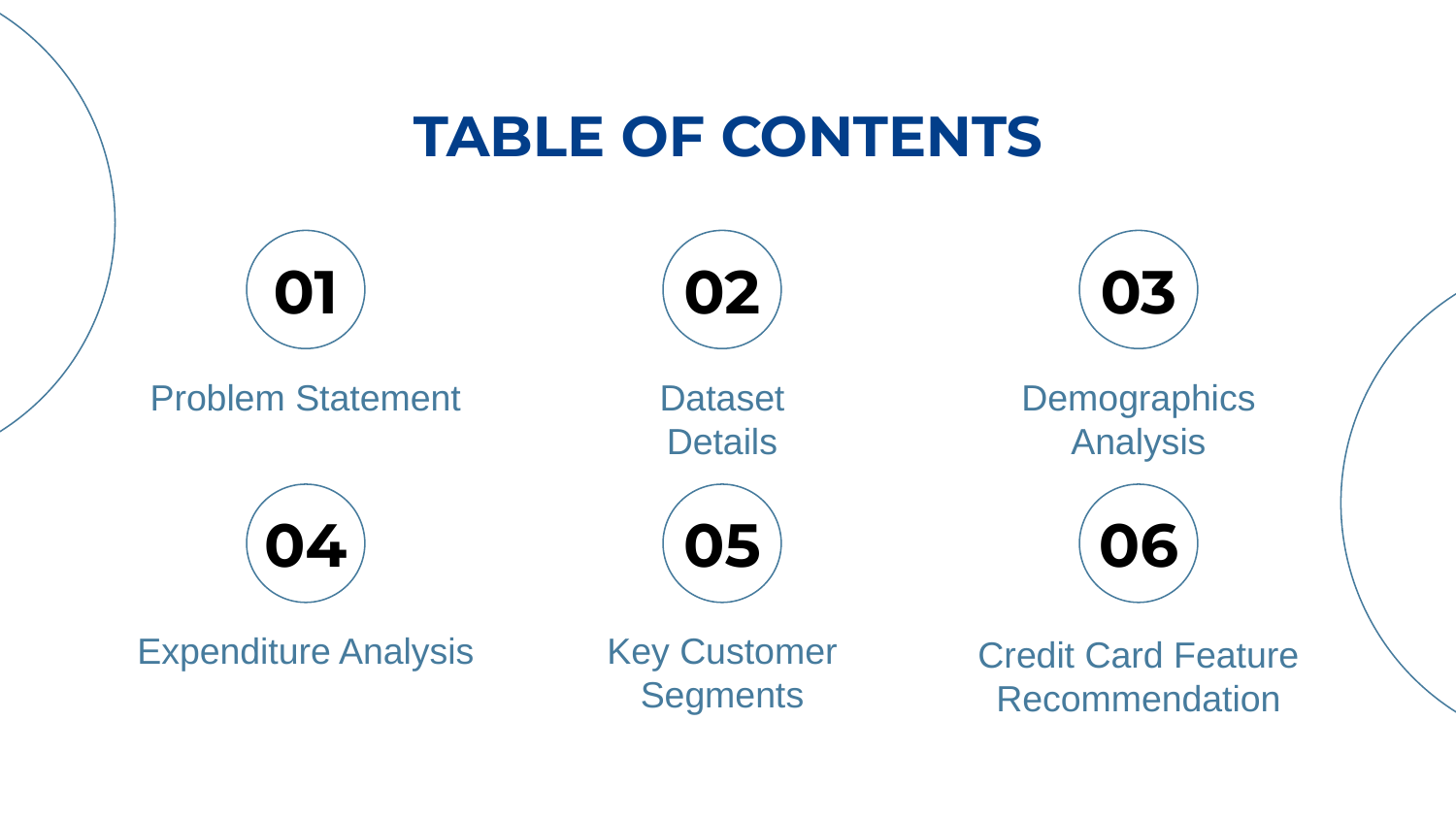

# TABLE OF CONTENTS

01
02
03
Problem Statement
Dataset
Details
Demographics
Analysis

04
05
06
Expenditure Analysis
Key Customer Segments
Credit Card Feature Recommendation